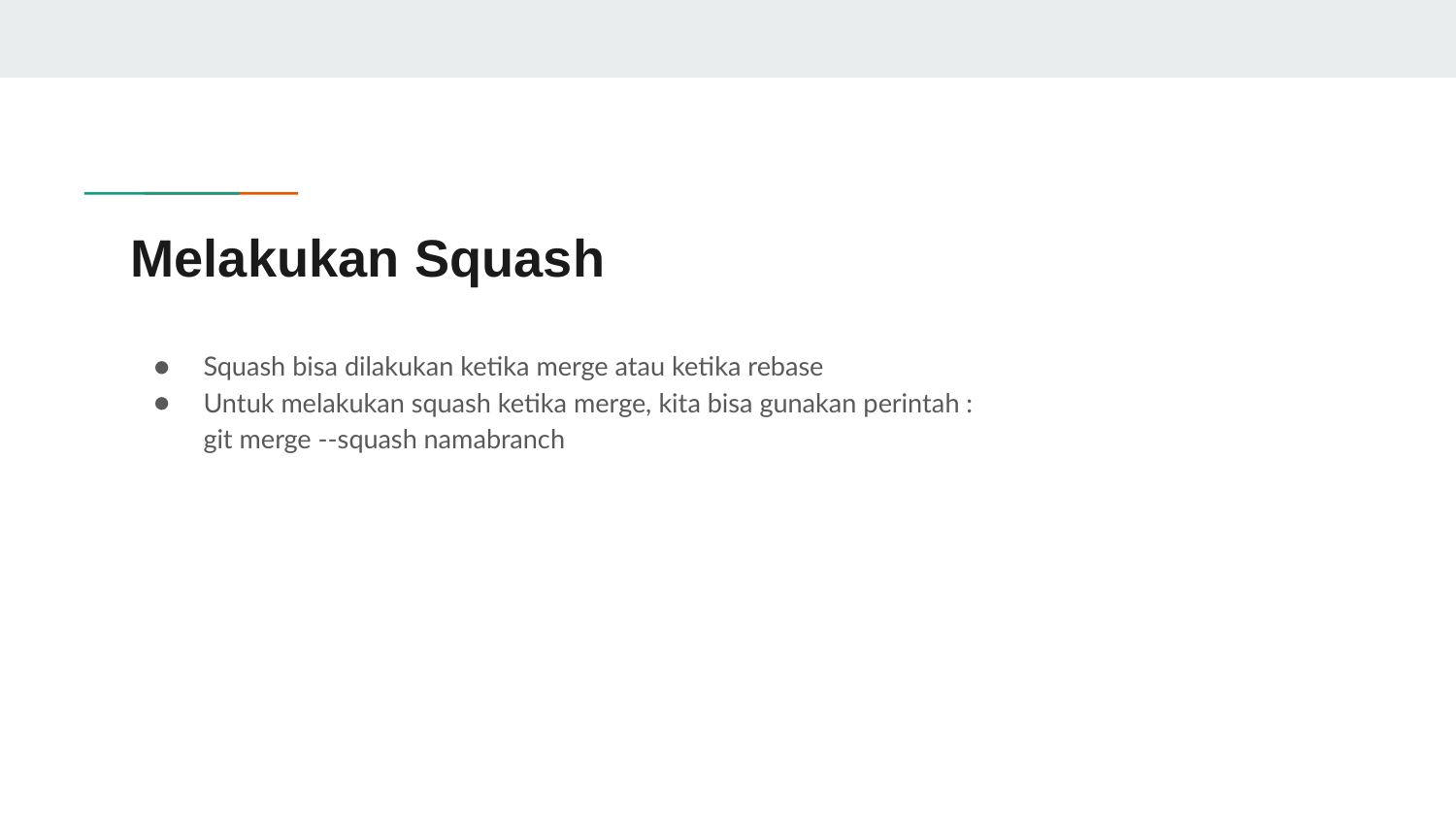

# Melakukan Squash
Squash bisa dilakukan ketika merge atau ketika rebase
Untuk melakukan squash ketika merge, kita bisa gunakan perintah :
git merge --squash namabranch